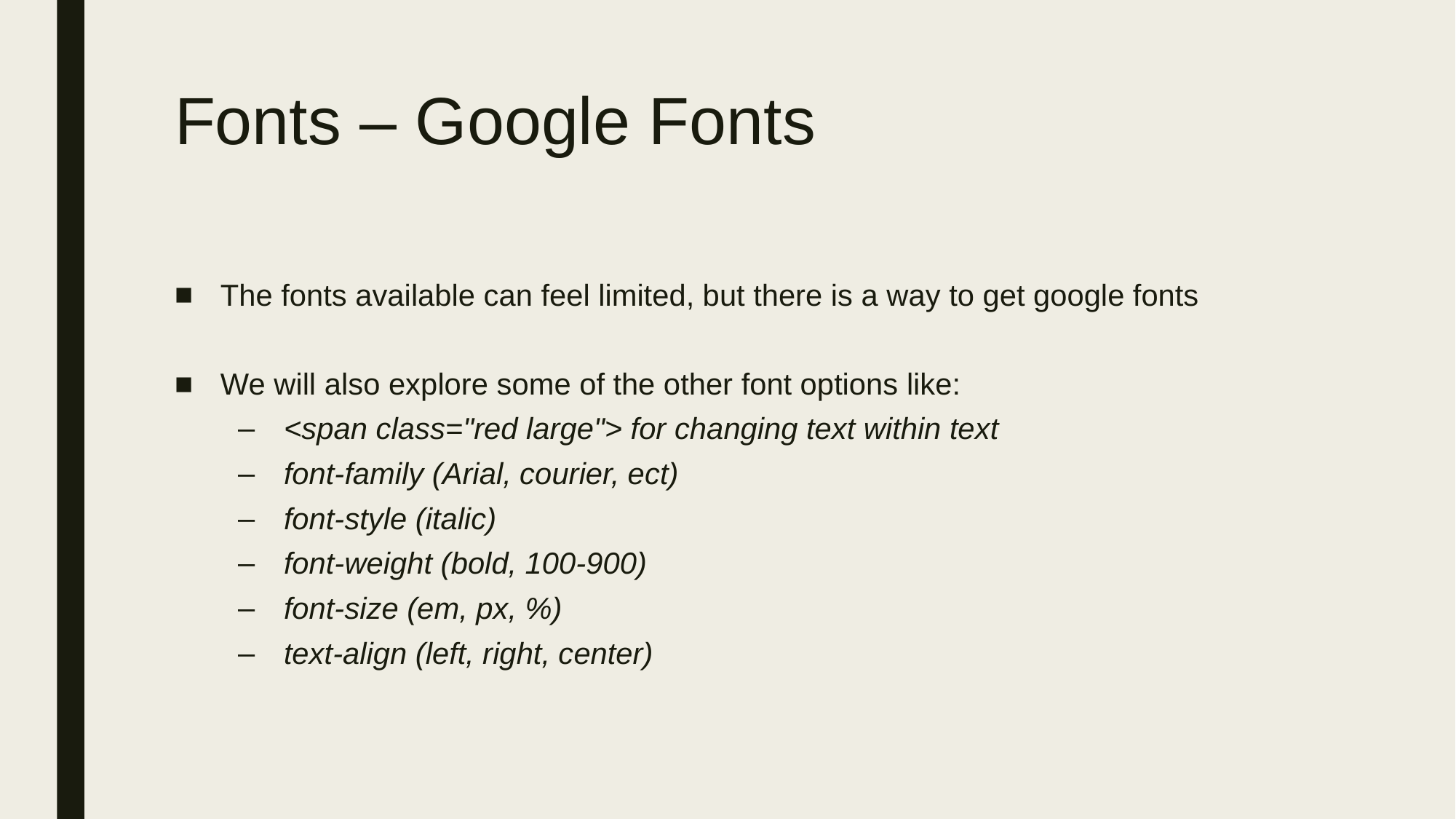

# Fonts – Google Fonts
The fonts available can feel limited, but there is a way to get google fonts
We will also explore some of the other font options like:
<span class="red large"> for changing text within text
font-family (Arial, courier, ect)
font-style (italic)
font-weight (bold, 100-900)
font-size (em, px, %)
text-align (left, right, center)